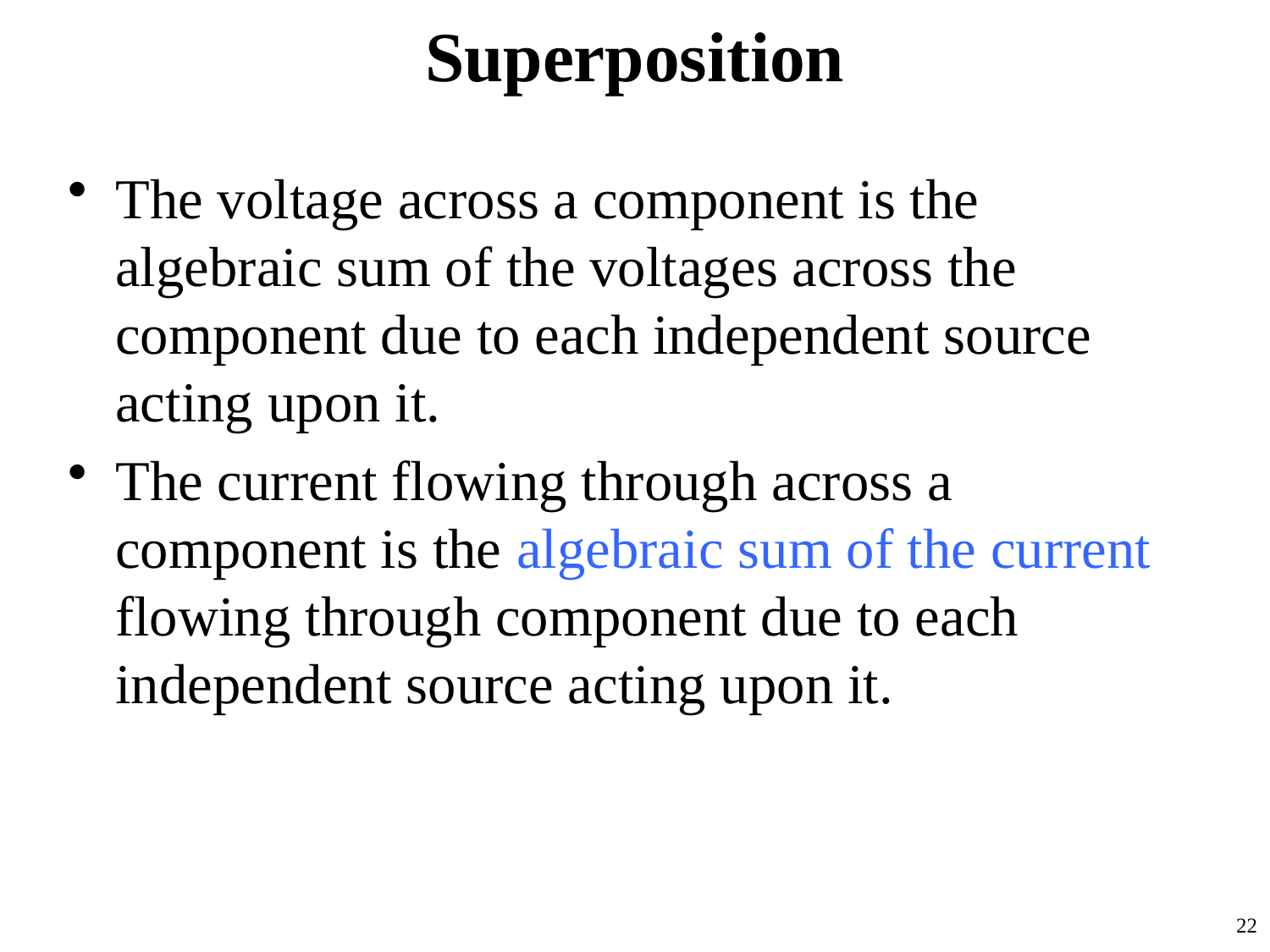

# Superposition
The voltage across a component is the algebraic sum of the voltages across the component due to each independent source acting upon it.
The current flowing through across a component is the algebraic sum of the current flowing through component due to each independent source acting upon it.
22